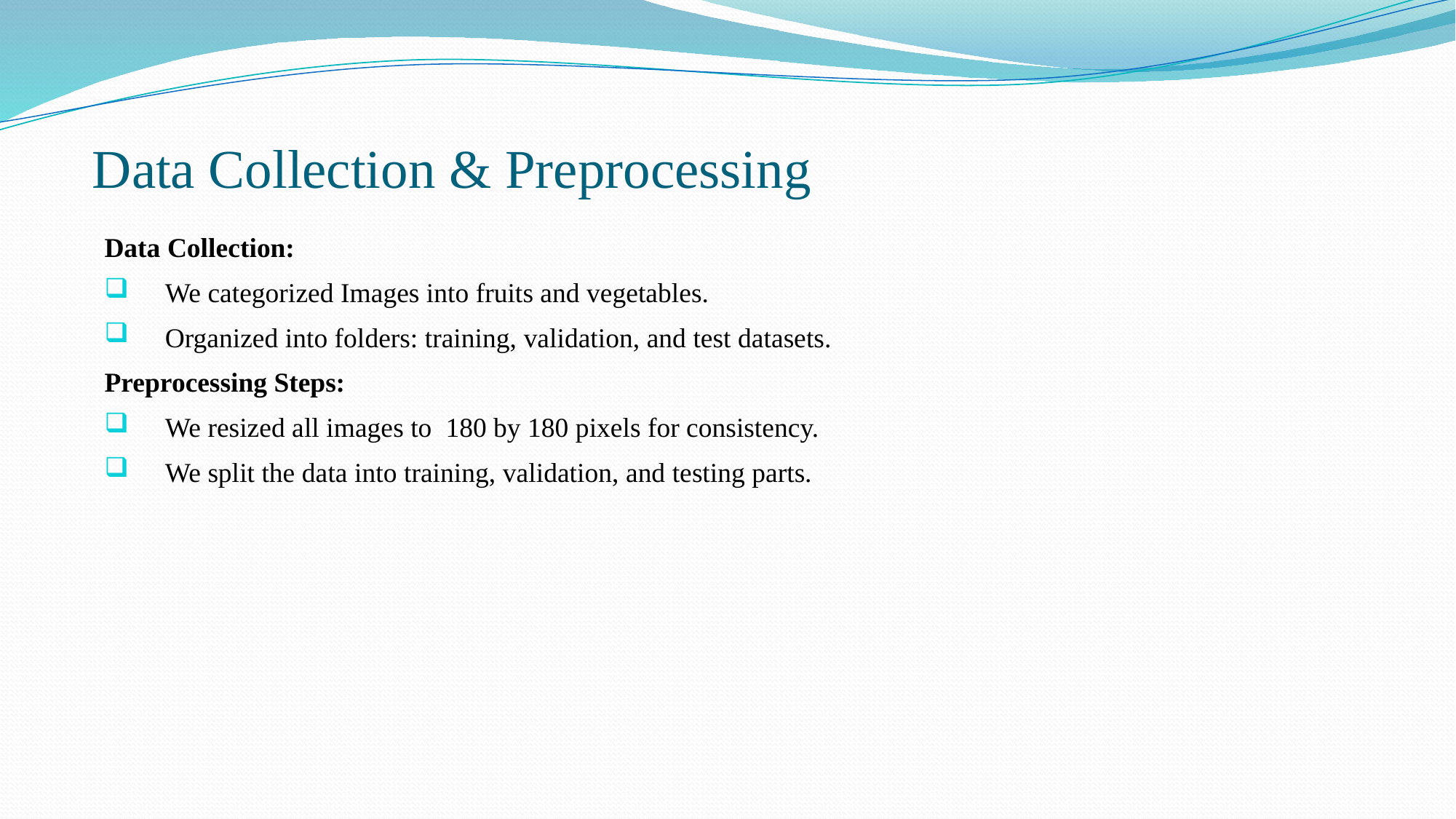

# Data Collection & Preprocessing
Data Collection:
We categorized Images into fruits and vegetables.
Organized into folders: training, validation, and test datasets.
Preprocessing Steps:
We resized all images to  180 by 180 pixels for consistency.
We split the data into training, validation, and testing parts.